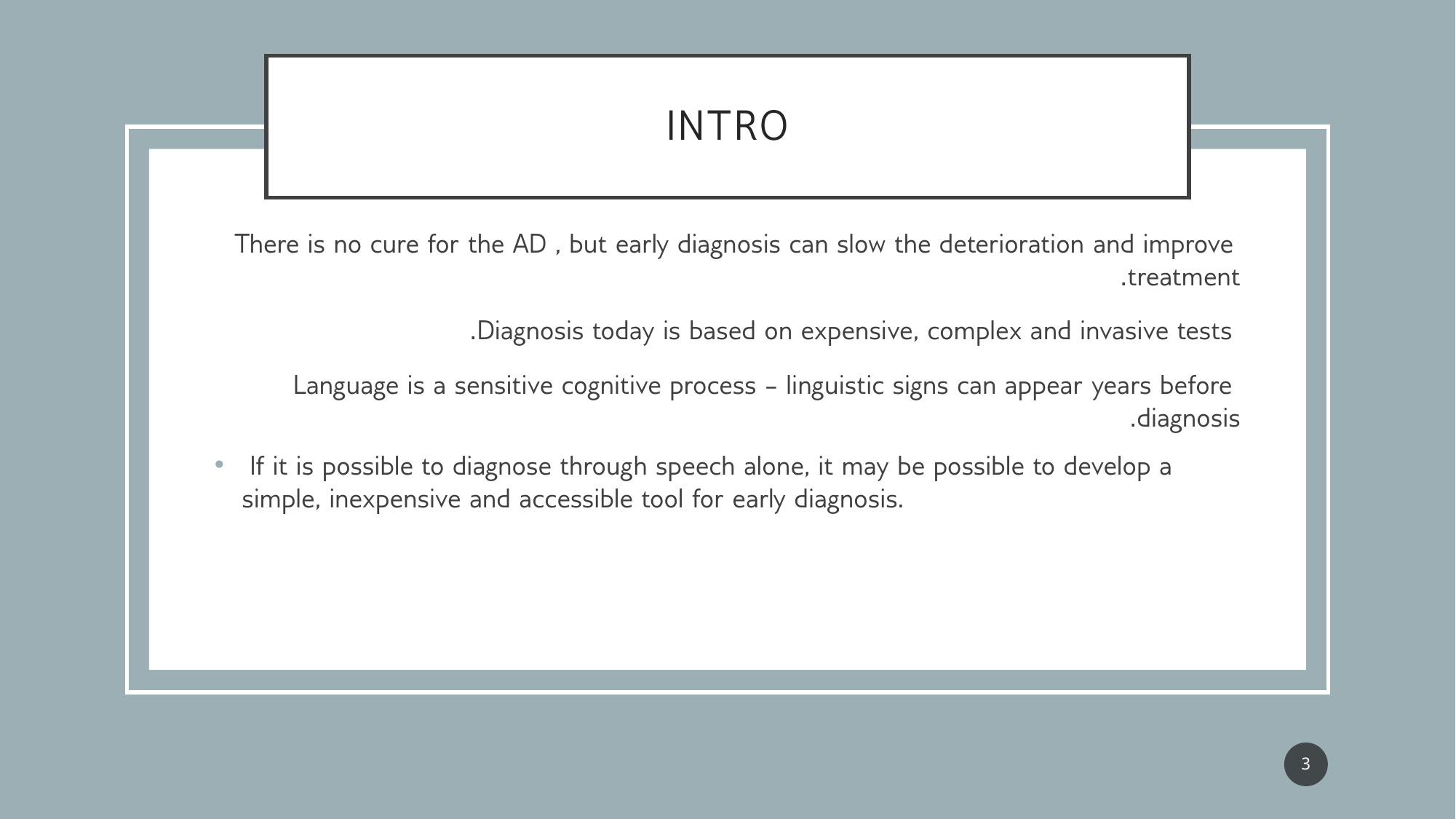

# Intro

 There is no cure for the AD , but early diagnosis can slow the deterioration and improve treatment.
 Diagnosis today is based on expensive, complex and invasive tests.
 Language is a sensitive cognitive process – linguistic signs can appear years before diagnosis.
 If it is possible to diagnose through speech alone, it may be possible to develop a simple, inexpensive and accessible tool for early diagnosis.
3